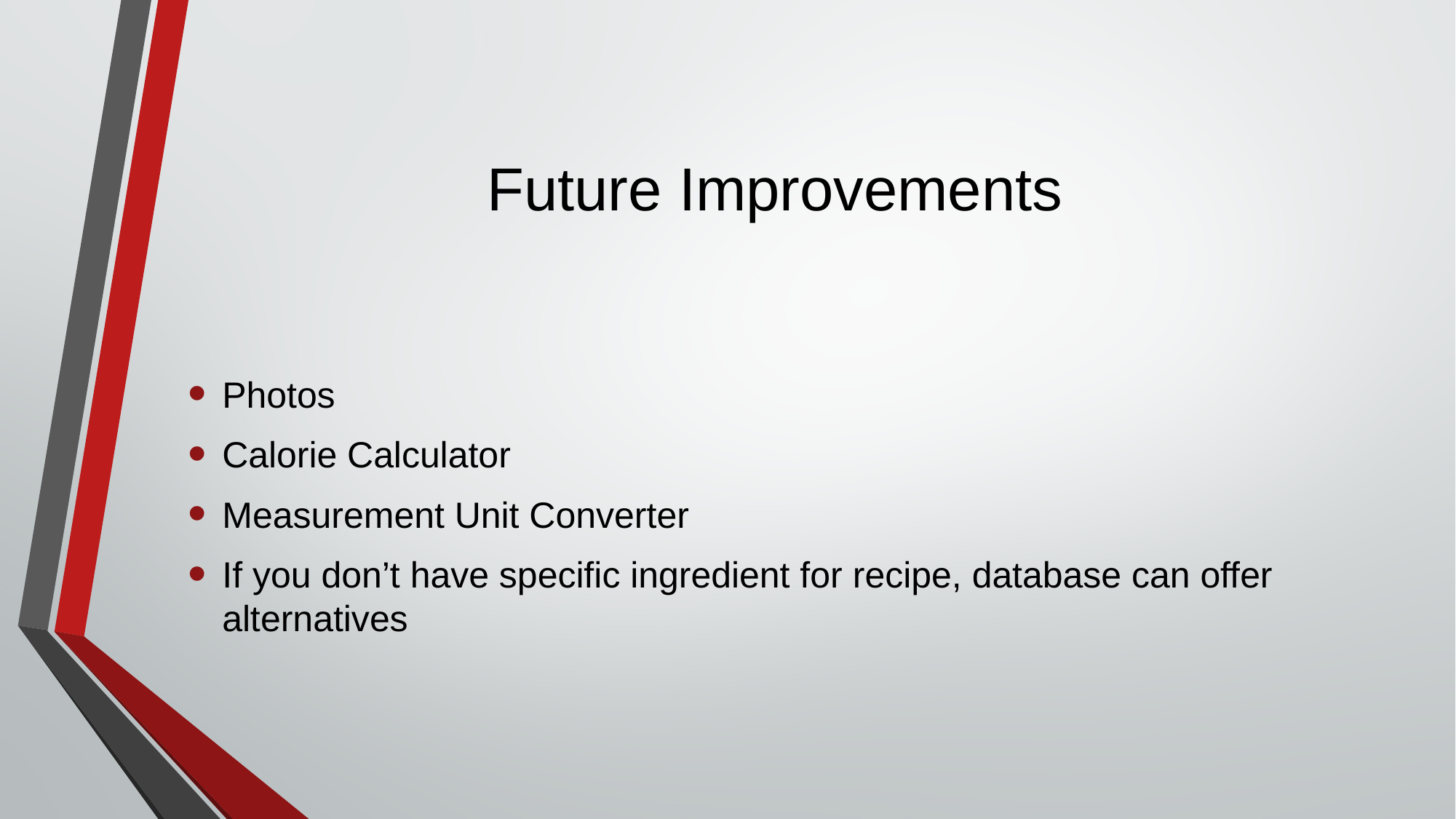

# Future Improvements
Photos
Calorie Calculator
Measurement Unit Converter
If you don’t have specific ingredient for recipe, database can offer alternatives